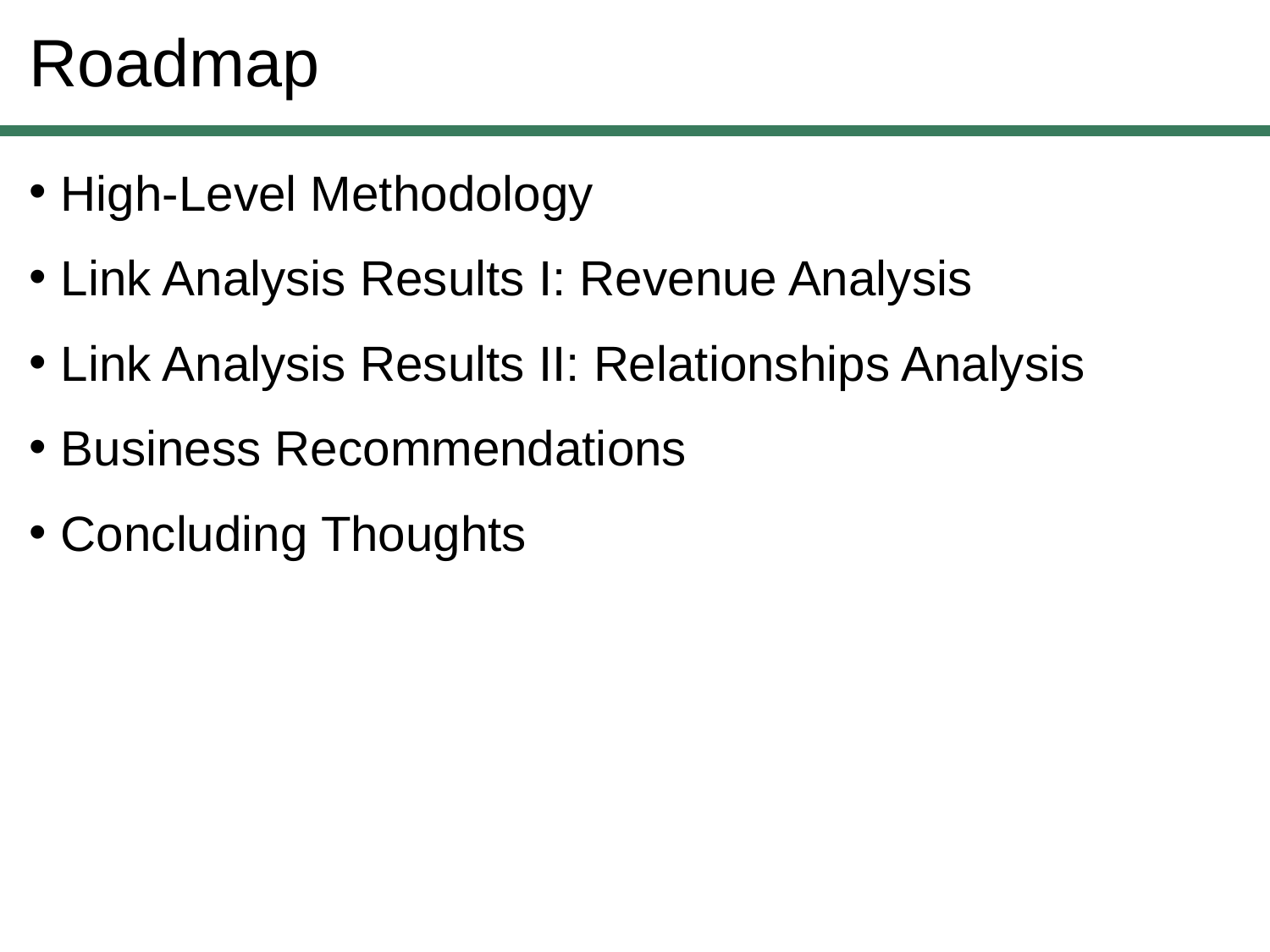

# Roadmap
High-Level Methodology
Link Analysis Results I: Revenue Analysis
Link Analysis Results II: Relationships Analysis
Business Recommendations
Concluding Thoughts